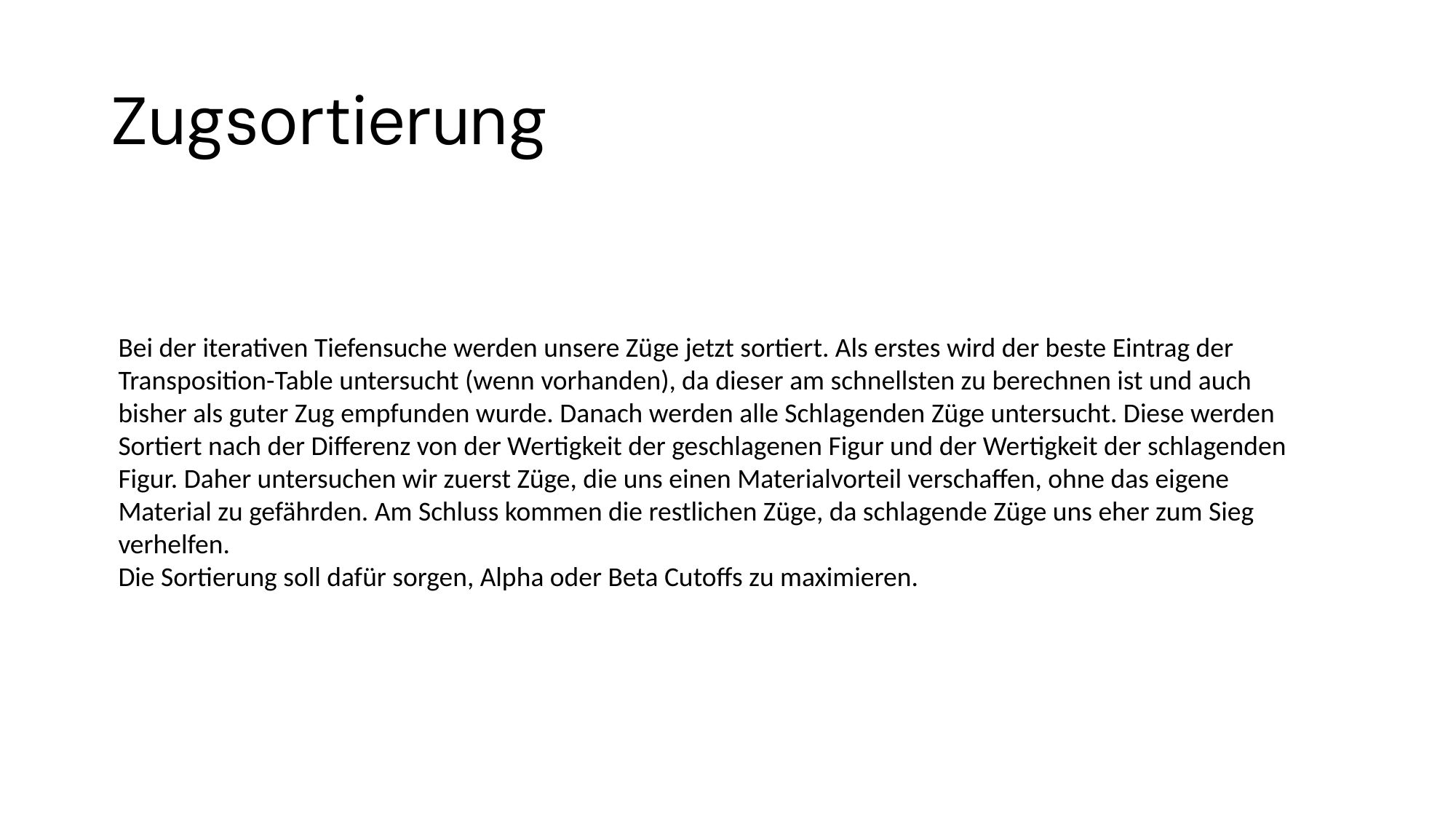

# Zugsortierung
Bei der iterativen Tiefensuche werden unsere Züge jetzt sortiert. Als erstes wird der beste Eintrag der
Transposition-Table untersucht (wenn vorhanden), da dieser am schnellsten zu berechnen ist und auch
bisher als guter Zug empfunden wurde. Danach werden alle Schlagenden Züge untersucht. Diese werden
Sortiert nach der Differenz von der Wertigkeit der geschlagenen Figur und der Wertigkeit der schlagenden
Figur. Daher untersuchen wir zuerst Züge, die uns einen Materialvorteil verschaffen, ohne das eigene
Material zu gefährden. Am Schluss kommen die restlichen Züge, da schlagende Züge uns eher zum Sieg
verhelfen.
Die Sortierung soll dafür sorgen, Alpha oder Beta Cutoffs zu maximieren.